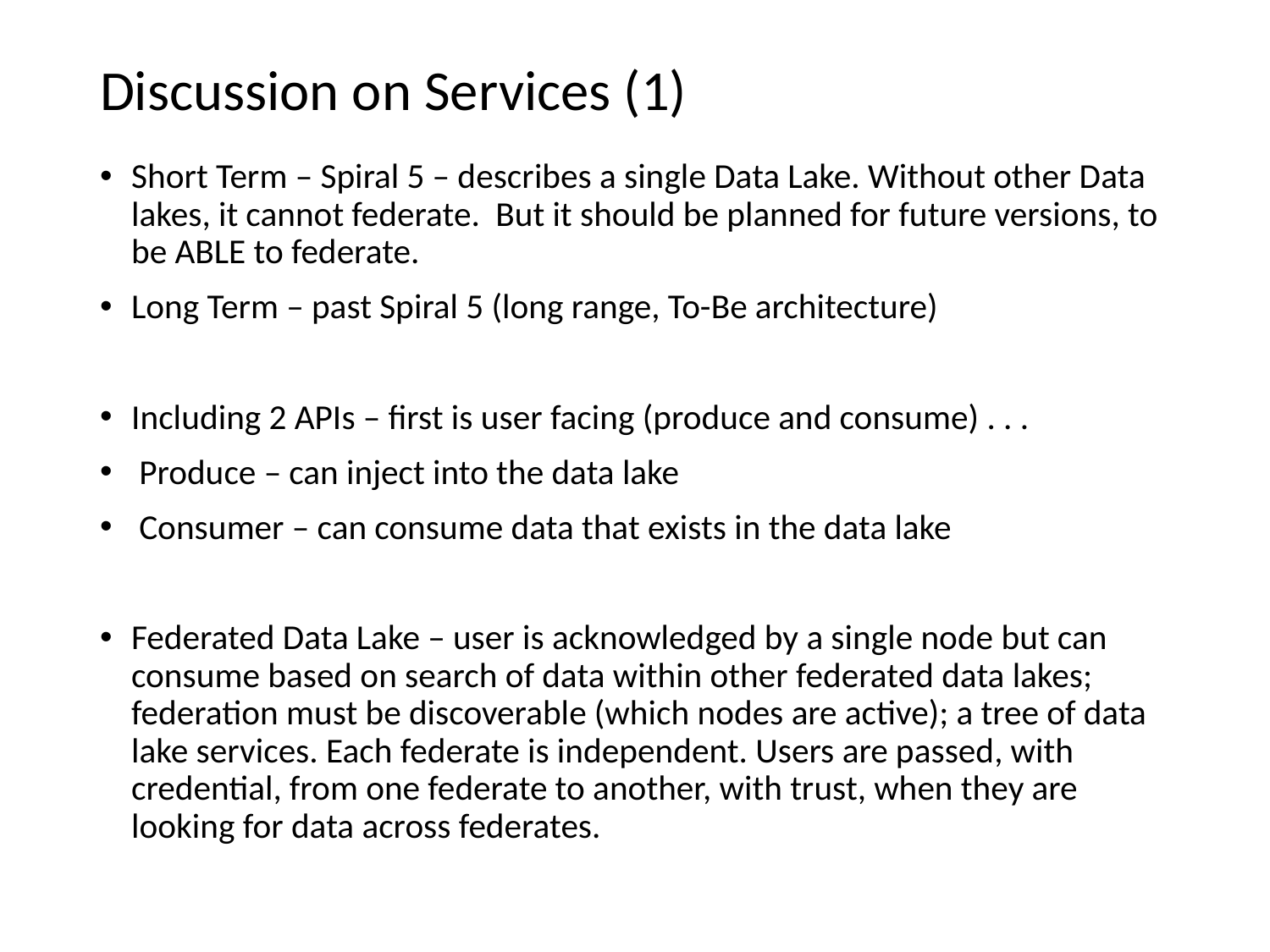

# Discussion on Services (1)
Short Term – Spiral 5 – describes a single Data Lake. Without other Data lakes, it cannot federate.  But it should be planned for future versions, to be ABLE to federate.
Long Term – past Spiral 5 (long range, To-Be architecture)

Including 2 APIs – first is user facing (produce and consume) . . .
 Produce – can inject into the data lake
 Consumer – can consume data that exists in the data lake

Federated Data Lake – user is acknowledged by a single node but can consume based on search of data within other federated data lakes; federation must be discoverable (which nodes are active); a tree of data lake services. Each federate is independent. Users are passed, with credential, from one federate to another, with trust, when they are looking for data across federates.